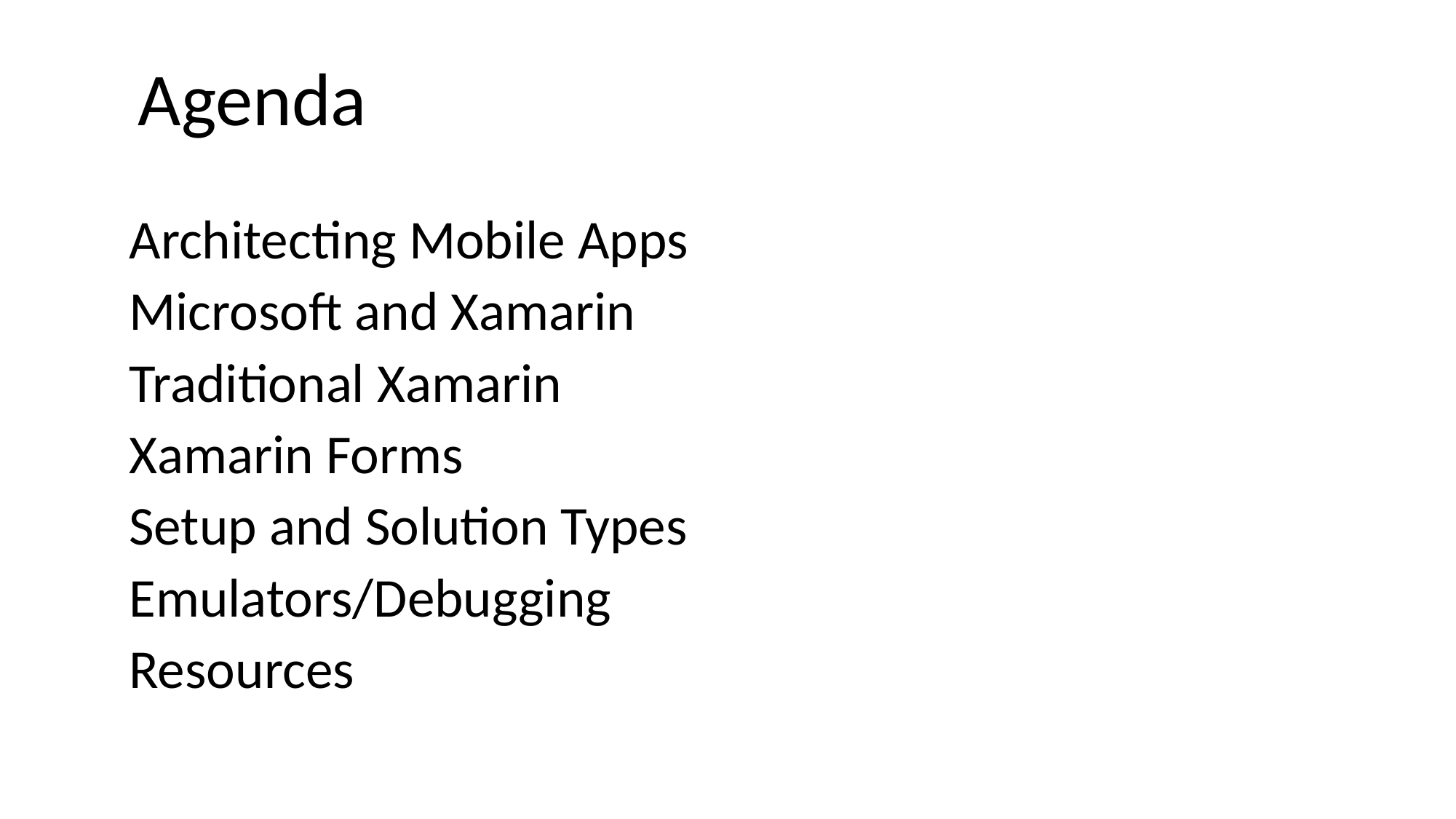

# Agenda

Architecting Mobile Apps
Microsoft and Xamarin
Traditional Xamarin
Xamarin Forms
Setup and Solution Types
Emulators/Debugging
Resources